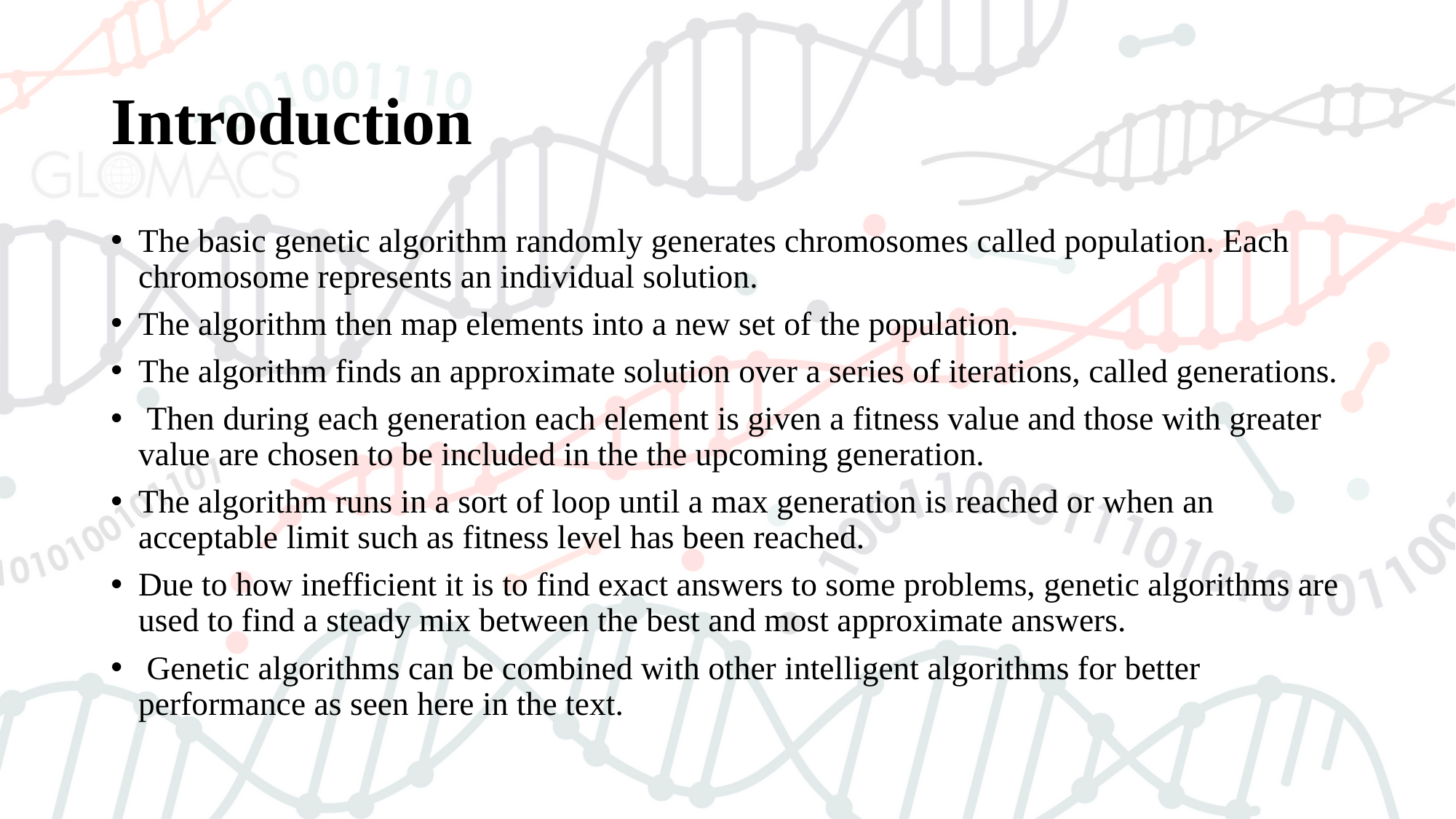

# Introduction
The basic genetic algorithm randomly generates chromosomes called population. Each chromosome represents an individual solution.
The algorithm then map elements into a new set of the population.
The algorithm finds an approximate solution over a series of iterations, called generations.
 Then during each generation each element is given a fitness value and those with greater value are chosen to be included in the the upcoming generation.
The algorithm runs in a sort of loop until a max generation is reached or when an acceptable limit such as fitness level has been reached.
Due to how inefficient it is to find exact answers to some problems, genetic algorithms are used to find a steady mix between the best and most approximate answers.
 Genetic algorithms can be combined with other intelligent algorithms for better performance as seen here in the text.